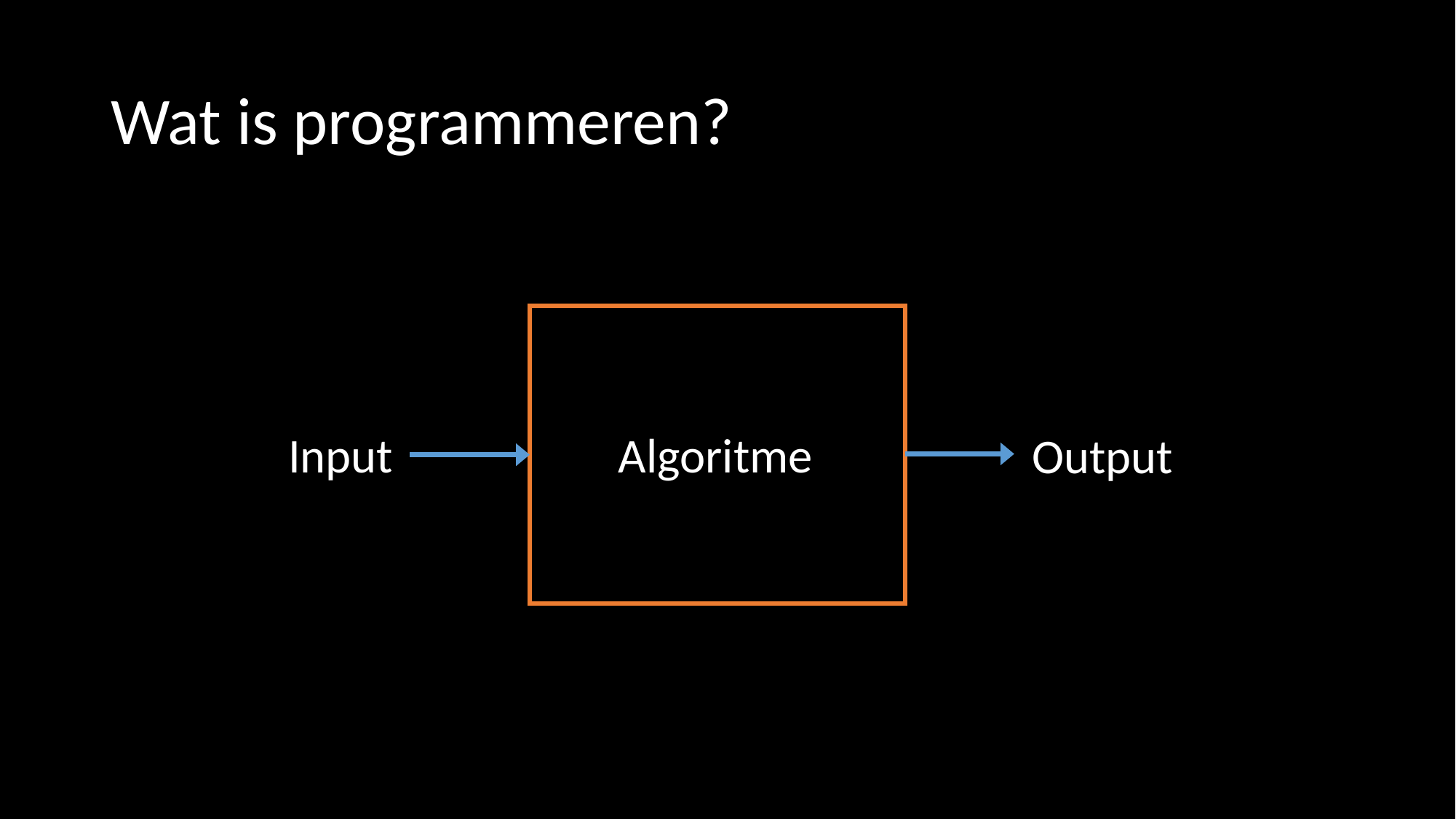

# Wat is programmeren?

Input
Algoritme
Output